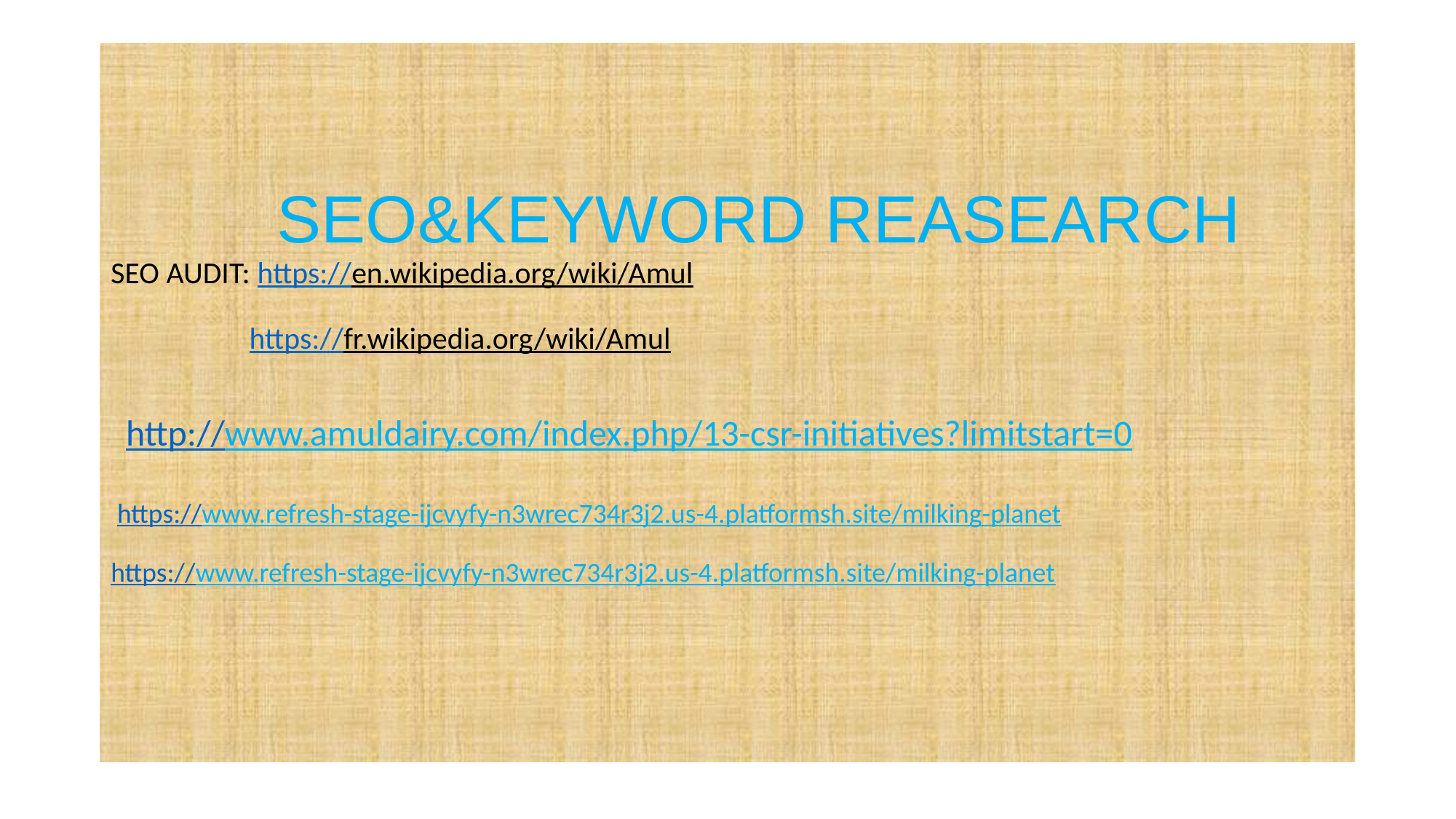

# SEO&KEYWORD REASEARCH SEO AUDIT: https://en.wikipedia.org/wiki/Amul https://fr.wikipedia.org/wiki/Amul http://www.amuldairy.com/index.php/13-csr-initiatives?limitstart=0 https://www.refresh-stage-ijcvyfy-n3wrec734r3j2.us-4.platformsh.site/milking-planet https://www.refresh-stage-ijcvyfy-n3wrec734r3j2.us-4.platformsh.site/milking-planet